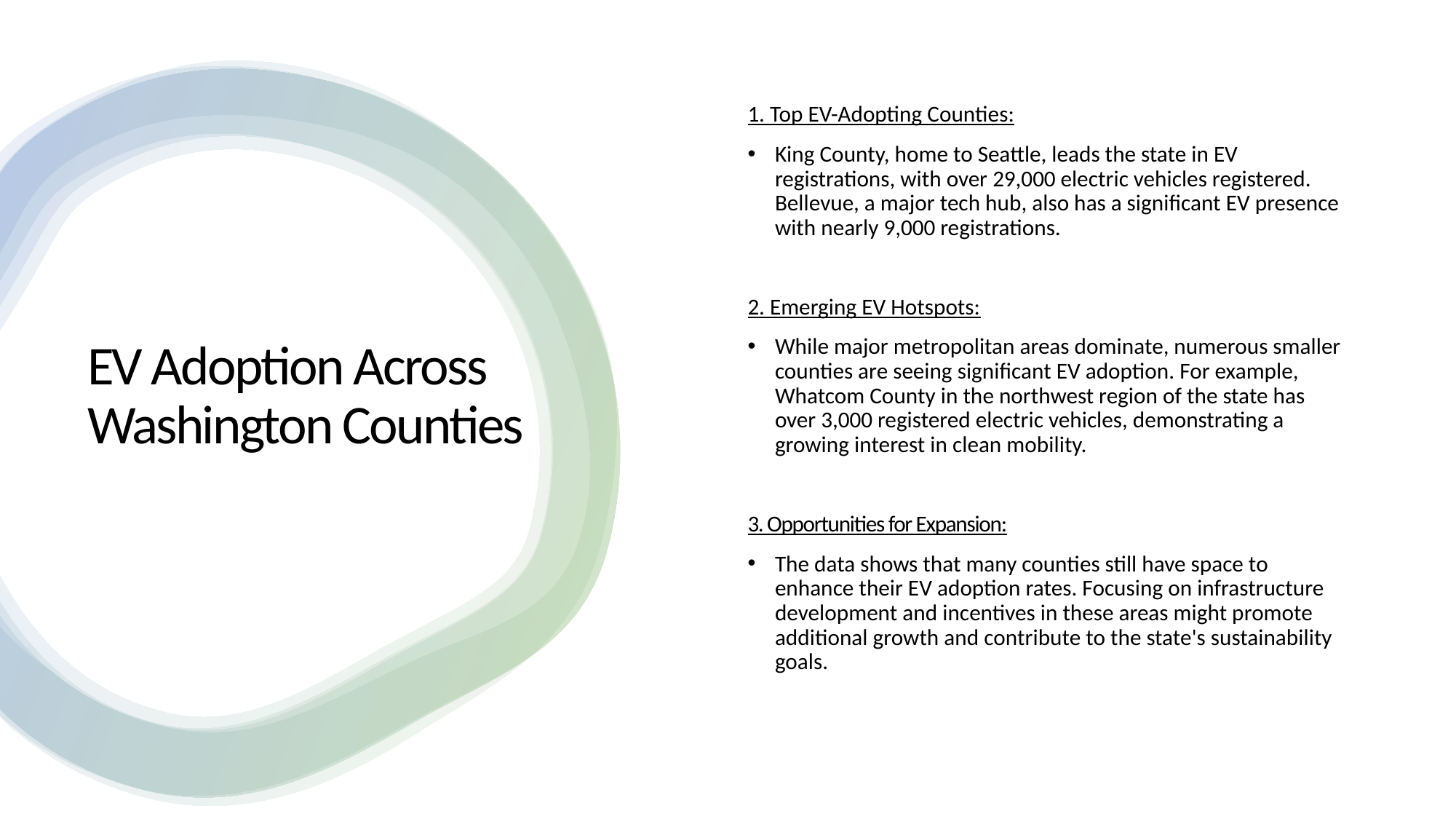

1. Top EV-Adopting Counties:
King County, home to Seattle, leads the state in EV registrations, with over 29,000 electric vehicles registered. Bellevue, a major tech hub, also has a significant EV presence with nearly 9,000 registrations.

2. Emerging EV Hotspots:
While major metropolitan areas dominate, numerous smaller counties are seeing significant EV adoption. For example, Whatcom County in the northwest region of the state has over 3,000 registered electric vehicles, demonstrating a growing interest in clean mobility.

3. Opportunities for Expansion:
The data shows that many counties still have space to enhance their EV adoption rates. Focusing on infrastructure development and incentives in these areas might promote additional growth and contribute to the state's sustainability goals.

# EV Adoption Across Washington Counties